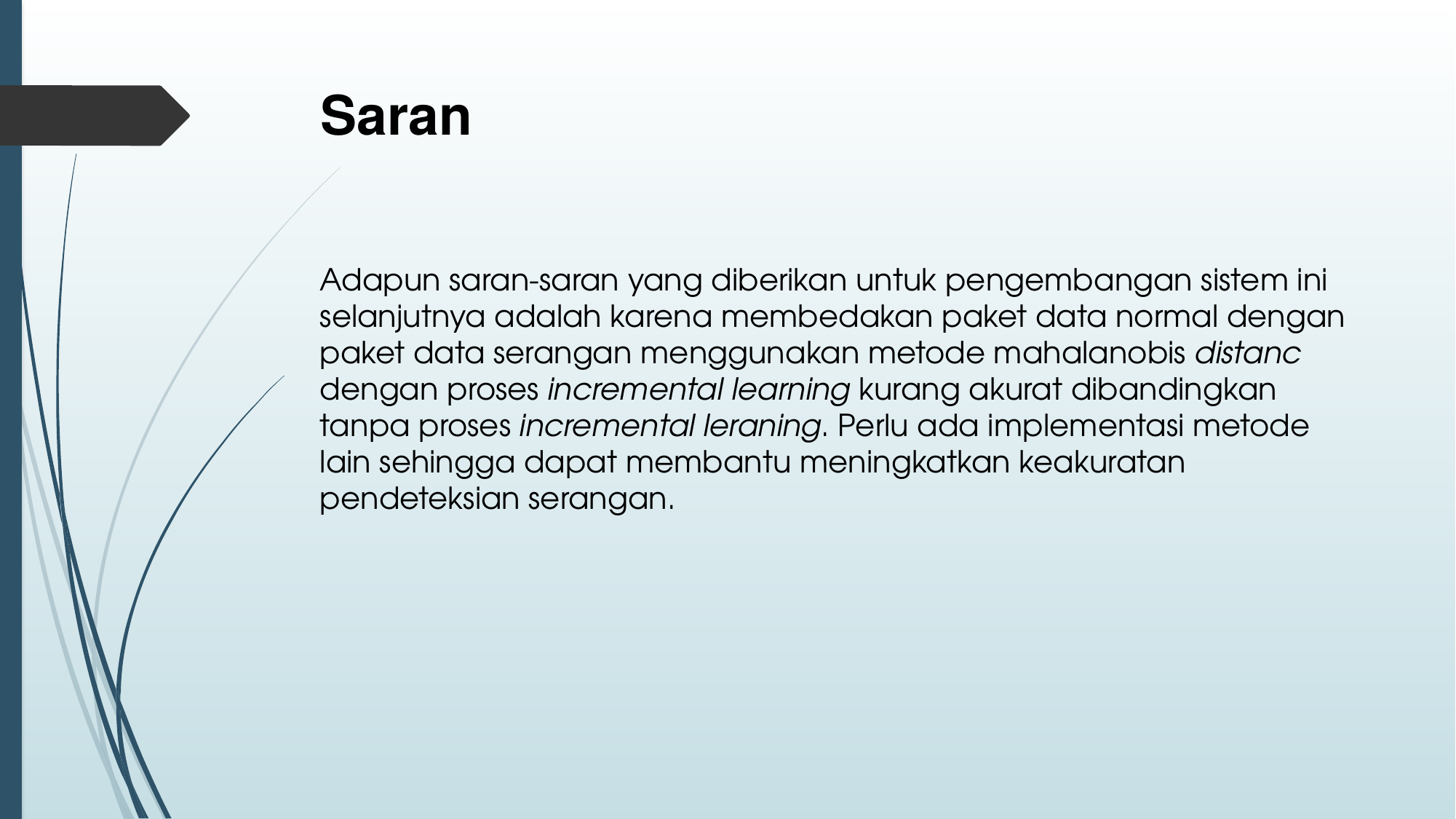

# Saran
Adapun saran-saran yang diberikan untuk pengembangan sistem ini selanjutnya adalah karena membedakan paket data normal dengan paket data serangan menggunakan metode mahalanobis distanc dengan proses incremental learning kurang akurat dibandingkan tanpa proses incremental leraning. Perlu ada implementasi metode lain sehingga dapat membantu meningkatkan keakuratan pendeteksian serangan.